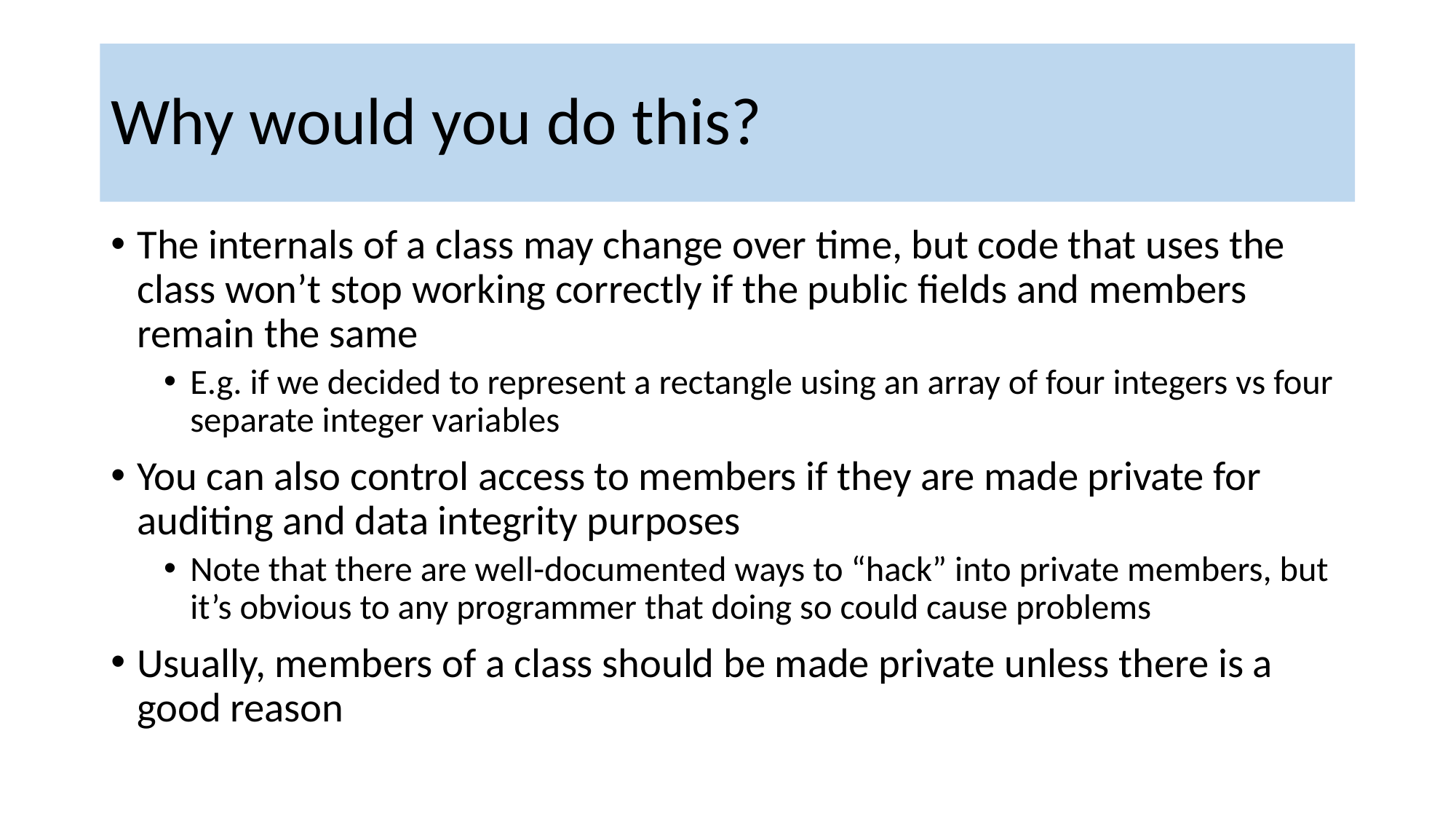

Why would you do this?
The internals of a class may change over time, but code that uses the class won’t stop working correctly if the public fields and members remain the same
E.g. if we decided to represent a rectangle using an array of four integers vs four separate integer variables
You can also control access to members if they are made private for auditing and data integrity purposes
Note that there are well-documented ways to “hack” into private members, but it’s obvious to any programmer that doing so could cause problems
Usually, members of a class should be made private unless there is a good reason